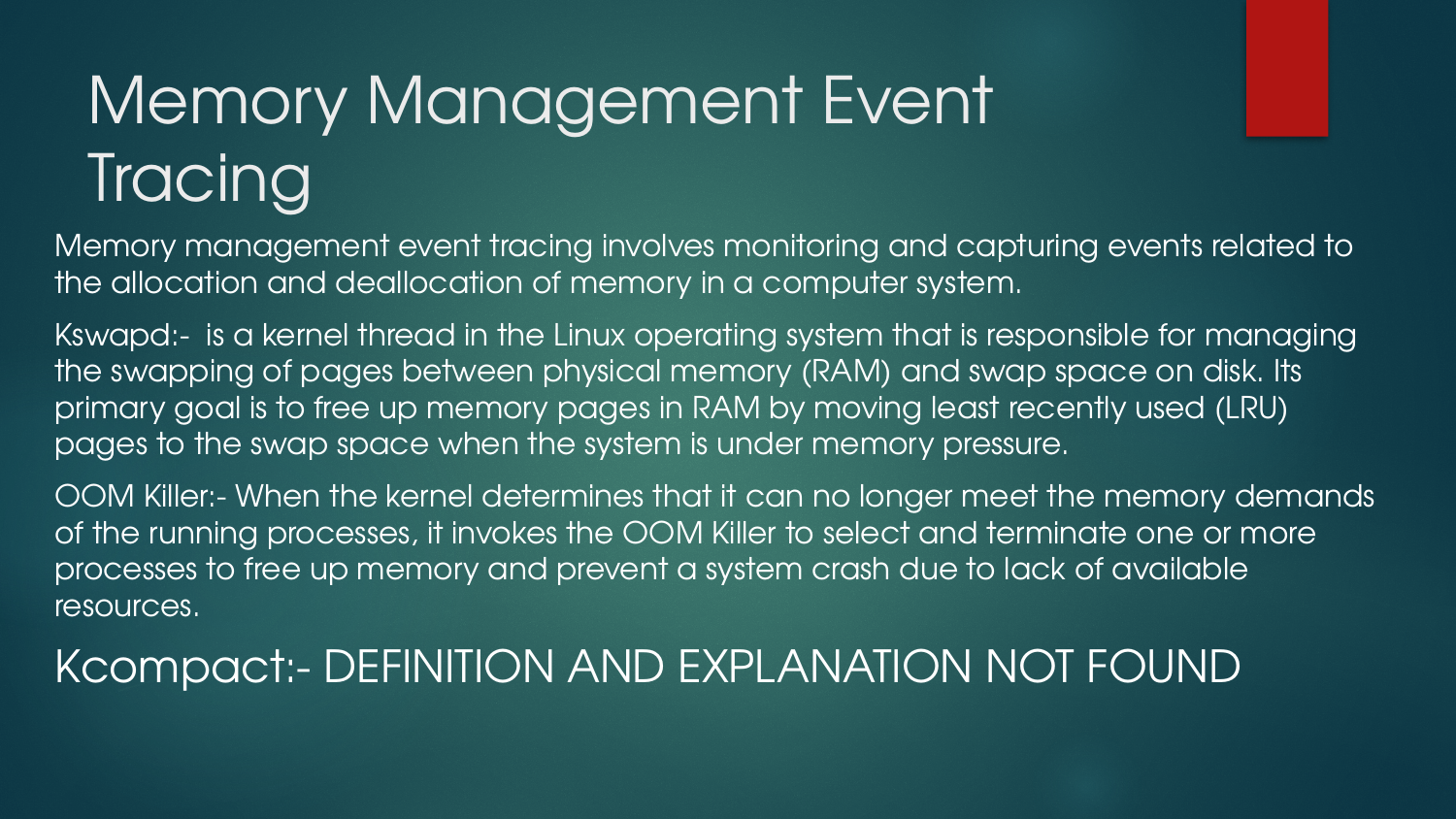

# Memory Management Event Tracing
Memory management event tracing involves monitoring and capturing events related to the allocation and deallocation of memory in a computer system.
Kswapd:-  is a kernel thread in the Linux operating system that is responsible for managing the swapping of pages between physical memory (RAM) and swap space on disk. Its primary goal is to free up memory pages in RAM by moving least recently used (LRU) pages to the swap space when the system is under memory pressure.
OOM Killer:- When the kernel determines that it can no longer meet the memory demands of the running processes, it invokes the OOM Killer to select and terminate one or more processes to free up memory and prevent a system crash due to lack of available resources.
Kcompact:- DEFINITION AND EXPLANATION NOT FOUND